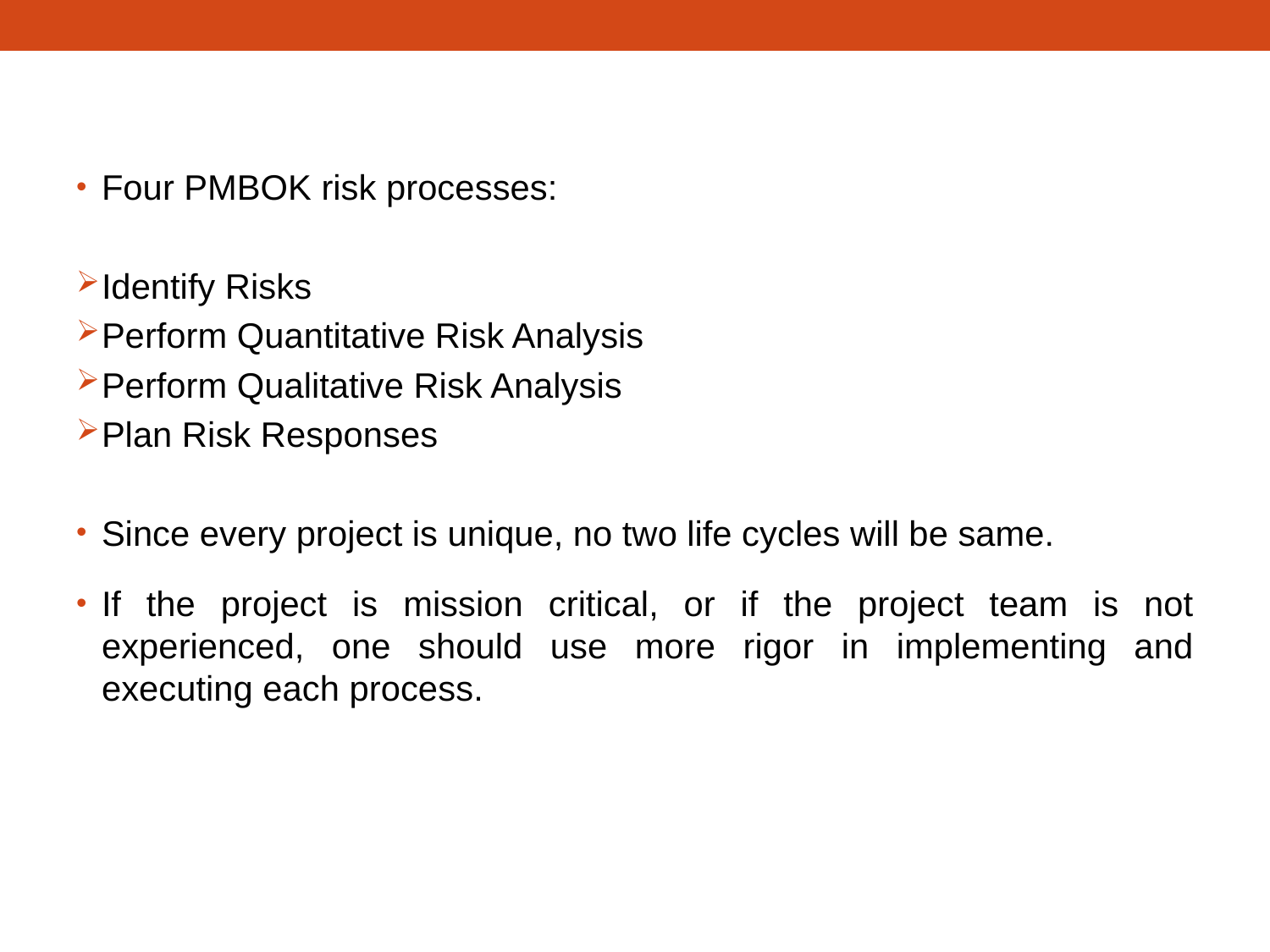

Four PMBOK risk processes:

Identify Risks
Perform Quantitative Risk Analysis
Perform Qualitative Risk Analysis
Plan Risk Responses

Since every project is unique, no two life cycles will be same.
If the project is mission critical, or if the project team is not experienced, one should use more rigor in implementing and executing each process.